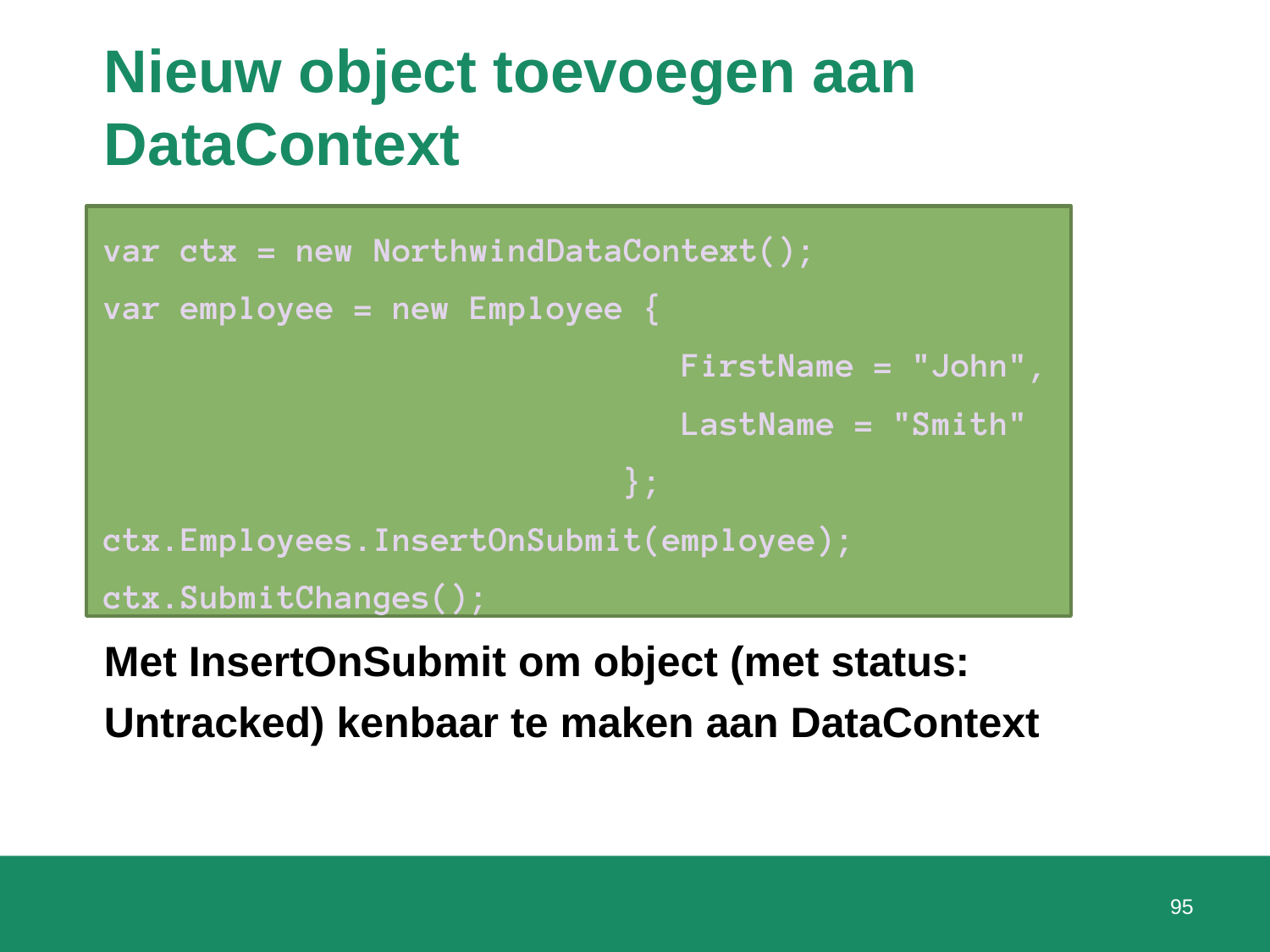

# Nieuw object toevoegen aan DataContext

var ctx = new NorthwindDataContext();
var employee = new Employee {
                              FirstName = "John",
                              LastName = "Smith"
                           };
ctx.Employees.InsertOnSubmit(employee);
ctx.SubmitChanges();
Met InsertOnSubmit om object (met status: Untracked) kenbaar te maken aan DataContext

95